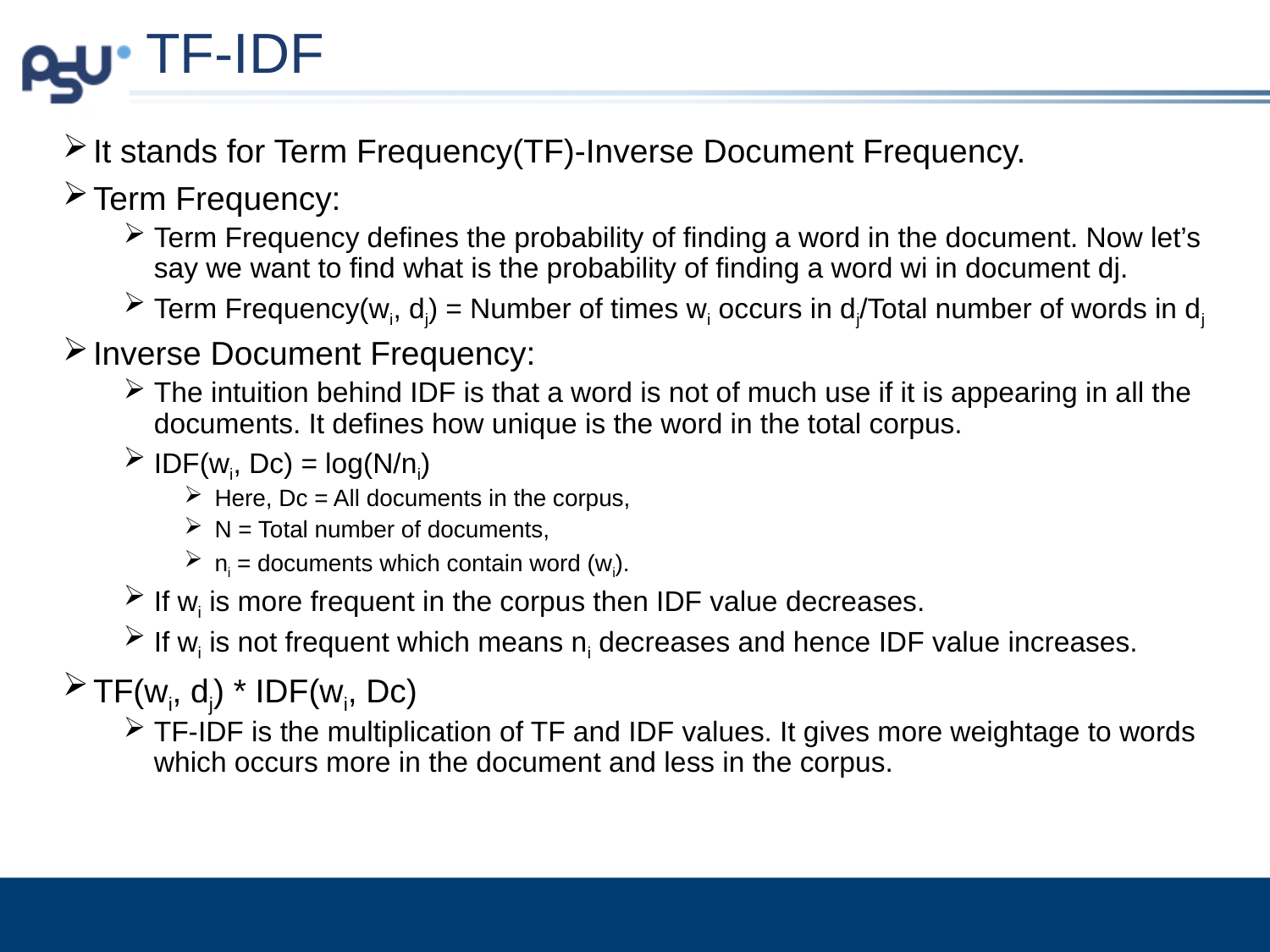

# TF-IDF
It stands for Term Frequency(TF)-Inverse Document Frequency.
Term Frequency:
Term Frequency defines the probability of finding a word in the document. Now let’s say we want to find what is the probability of finding a word wi in document dj.
Term Frequency(wi, dj) = Number of times wi occurs in dj/Total number of words in dj
Inverse Document Frequency:
The intuition behind IDF is that a word is not of much use if it is appearing in all the documents. It defines how unique is the word in the total corpus.
IDF(wi, Dc) = log(N/ni)
Here, Dc = All documents in the corpus,
N = Total number of documents,
ni = documents which contain word (wi).
If wi is more frequent in the corpus then IDF value decreases.
If wi is not frequent which means ni decreases and hence IDF value increases.
TF(wi, dj) * IDF(wi, Dc)
TF-IDF is the multiplication of TF and IDF values. It gives more weightage to words which occurs more in the document and less in the corpus.